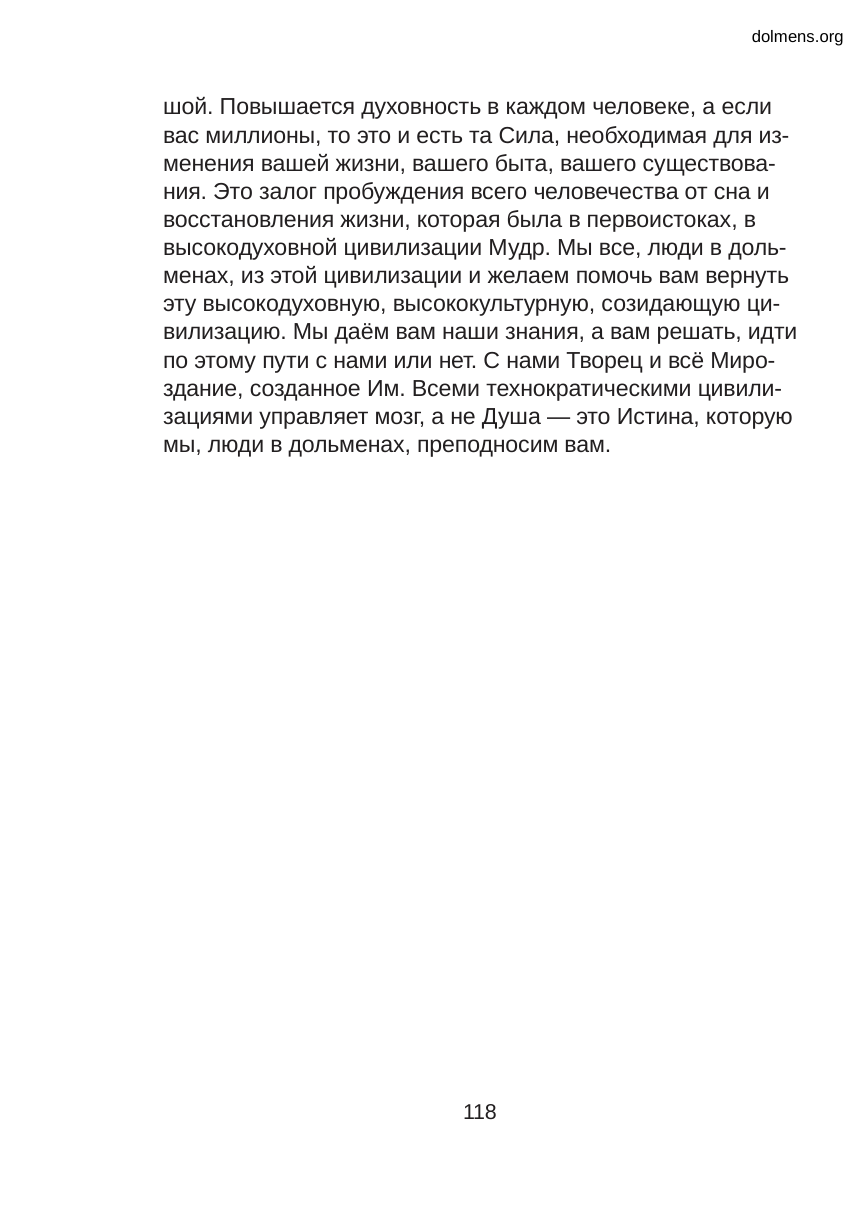

dolmens.org

шой. Повышается духовность в каждом человеке, а если
вас миллионы, то это и есть та Сила, необходимая для из-
менения вашей жизни, вашего быта, вашего существова-
ния. Это залог пробуждения всего человечества от сна и
восстановления жизни, которая была в первоистоках, в
высокодуховной цивилизации Мудр. Мы все, люди в доль-
менах, из этой цивилизации и желаем помочь вам вернуть
эту высокодуховную, высококультурную, созидающую ци-
вилизацию. Мы даём вам наши знания, а вам решать, идти
по этому пути с нами или нет. С нами Творец и всё Миро-
здание, созданное Им. Всеми технократическими цивили-
зациями управляет мозг, а не Душа — это Истина, которую
мы, люди в дольменах, преподносим вам.

118